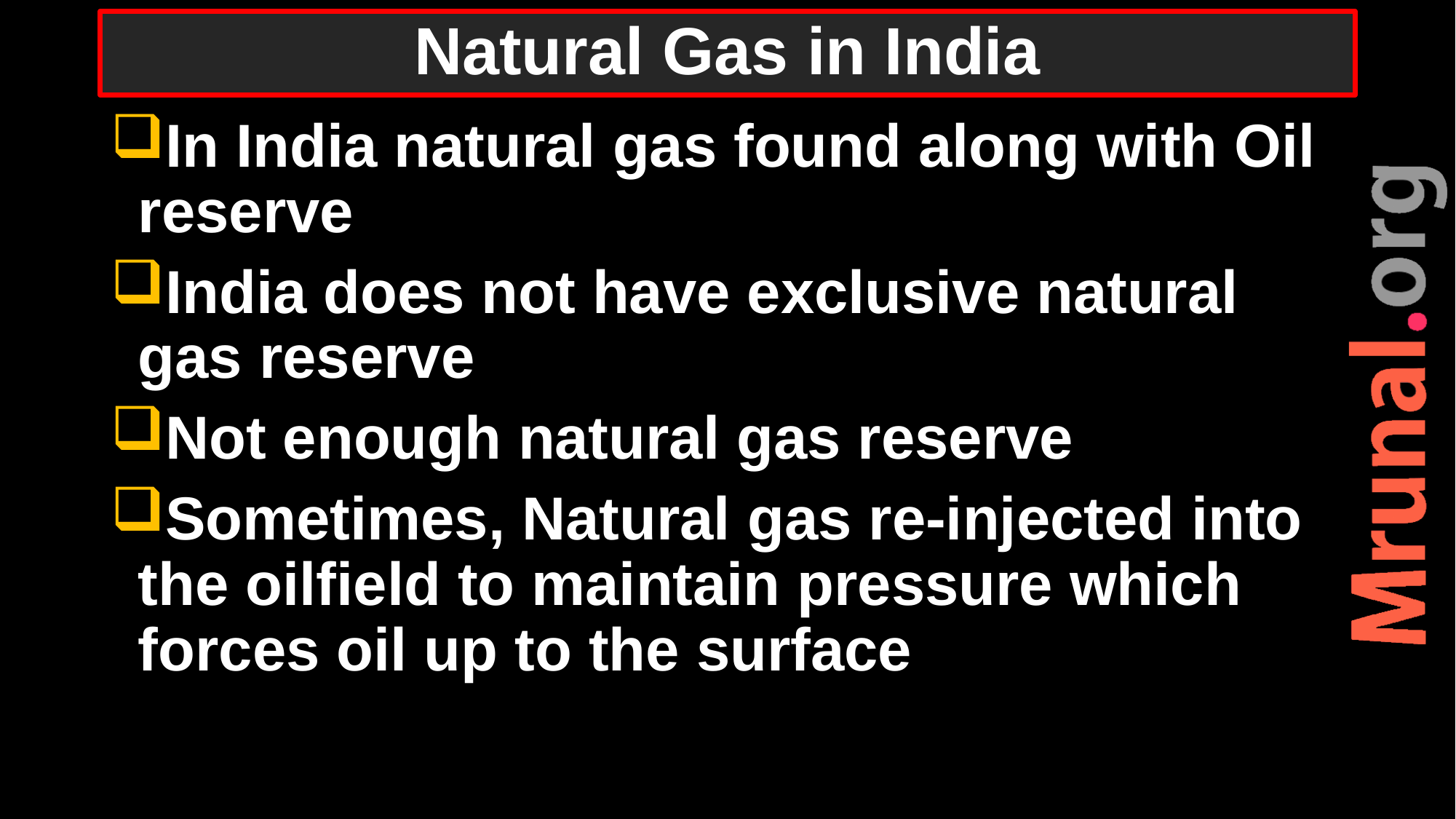

# Natural Gas in India
In India natural gas found along with Oil reserve
India does not have exclusive natural gas reserve
Not enough natural gas reserve
Sometimes, Natural gas re-injected into the oilfield to maintain pressure which forces oil up to the surface